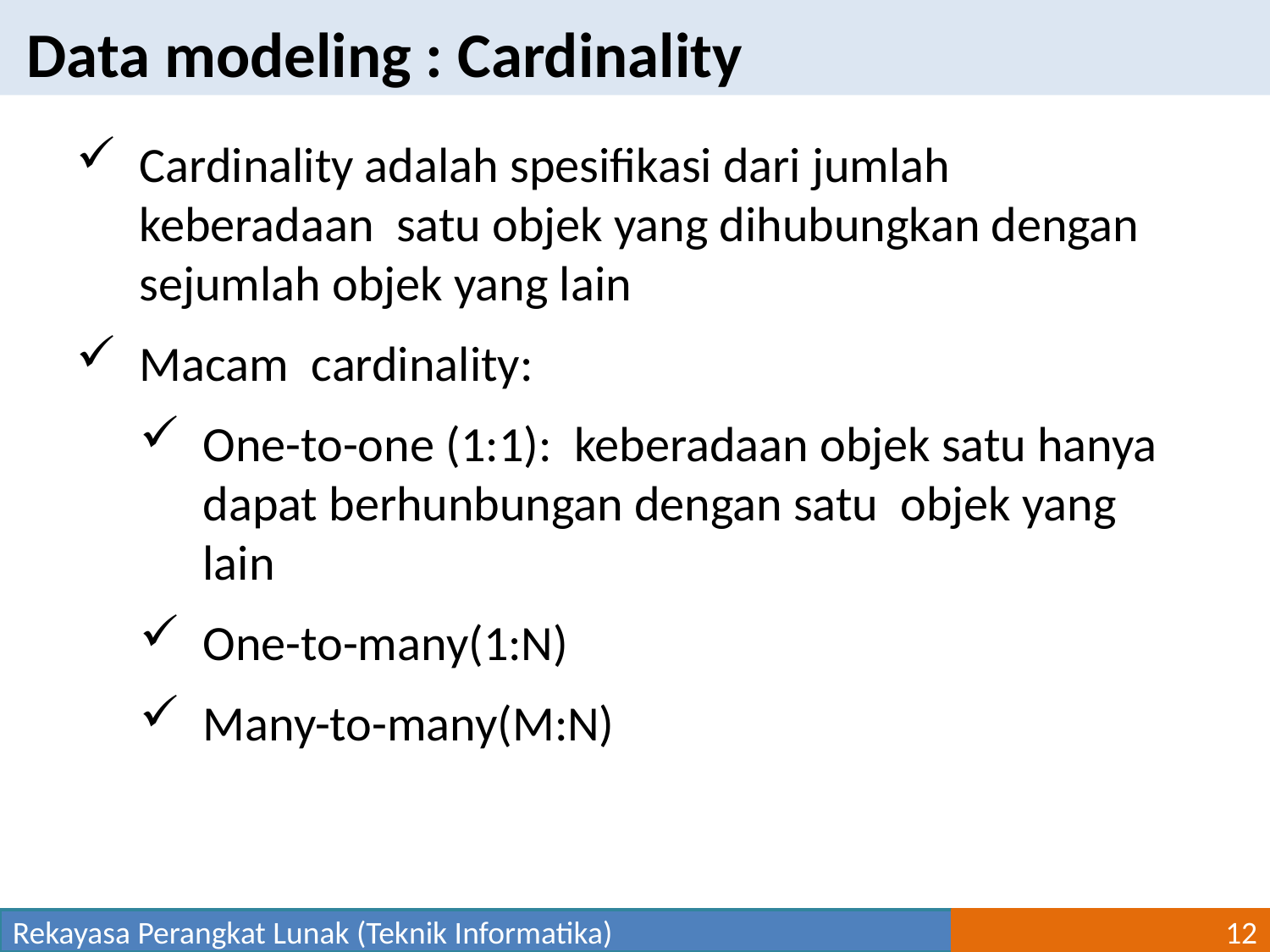

Data modeling : Cardinality
Cardinality adalah spesifikasi dari jumlah keberadaan  satu objek yang dihubungkan dengan sejumlah objek yang lain
Macam  cardinality:
One-to-one (1:1):  keberadaan objek satu hanya dapat berhunbungan dengan satu  objek yang lain
One-to-many(1:N)
Many-to-many(M:N)
Rekayasa Perangkat Lunak (Teknik Informatika)
12